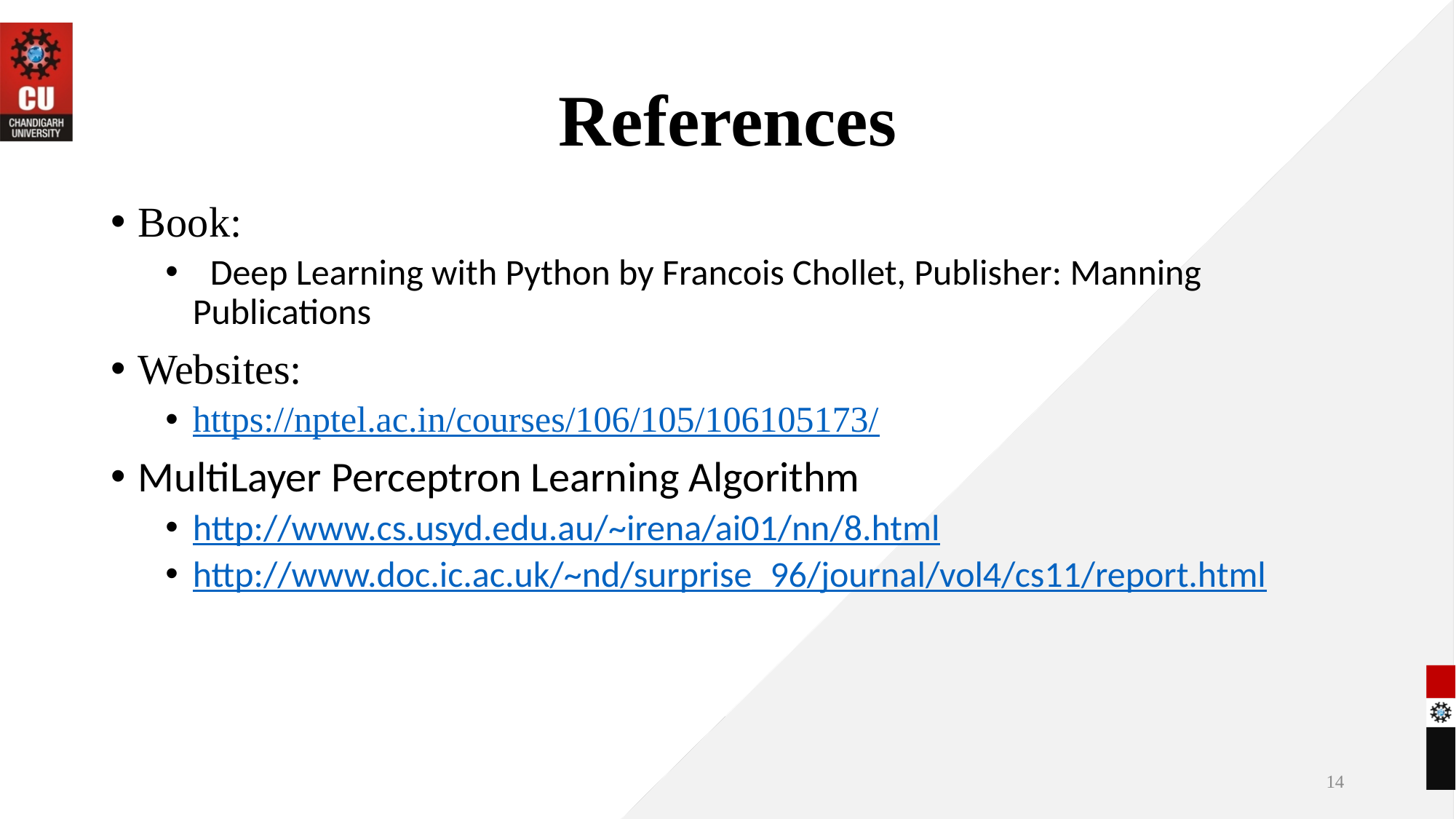

# References
Book:
  Deep Learning with Python by Francois Chollet, Publisher: Manning Publications
Websites:
https://nptel.ac.in/courses/106/105/106105173/
MultiLayer Perceptron Learning Algorithm
http://www.cs.usyd.edu.au/~irena/ai01/nn/8.html
http://www.doc.ic.ac.uk/~nd/surprise_96/journal/vol4/cs11/report.html
14